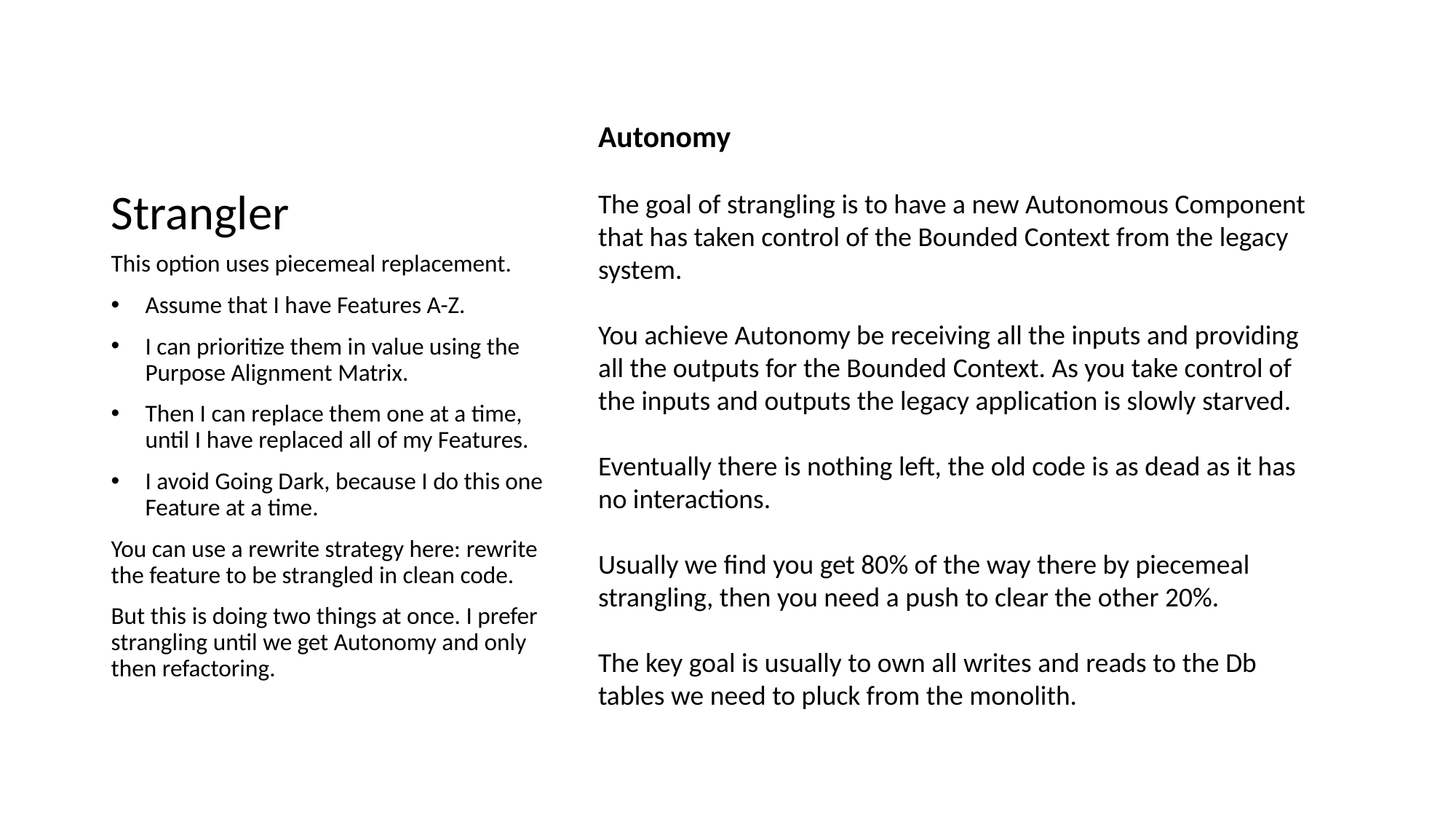

# Strangler
Autonomy

The goal of strangling is to have a new Autonomous Component that has taken control of the Bounded Context from the legacy system.

You achieve Autonomy be receiving all the inputs and providing all the outputs for the Bounded Context. As you take control of the inputs and outputs the legacy application is slowly starved.

Eventually there is nothing left, the old code is as dead as it has no interactions.

Usually we find you get 80% of the way there by piecemeal strangling, then you need a push to clear the other 20%.

The key goal is usually to own all writes and reads to the Db tables we need to pluck from the monolith.
This option uses piecemeal replacement.
Assume that I have Features A-Z.
I can prioritize them in value using the Purpose Alignment Matrix.
Then I can replace them one at a time, until I have replaced all of my Features.
I avoid Going Dark, because I do this one Feature at a time.
You can use a rewrite strategy here: rewrite the feature to be strangled in clean code.
But this is doing two things at once. I prefer strangling until we get Autonomy and only then refactoring.